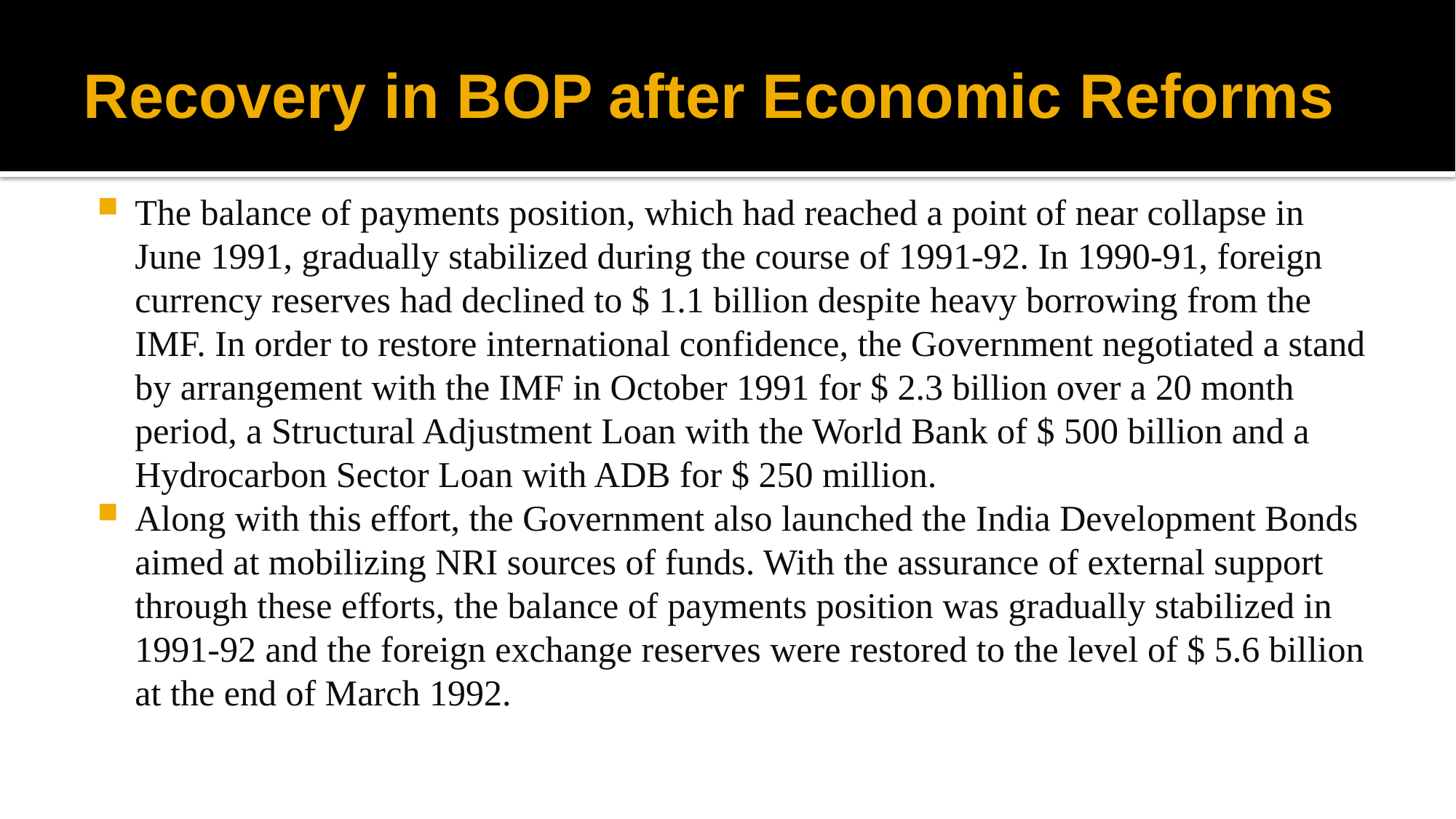

# Recovery in BOP after Economic Reforms
The balance of payments position, which had reached a point of near collapse in June 1991, gradually stabilized during the course of 1991-92. In 1990-91, foreign currency reserves had declined to $ 1.1 billion despite heavy borrowing from the IMF. In order to restore international confidence, the Government negotiated a stand by arrangement with the IMF in October 1991 for $ 2.3 billion over a 20 month period, a Structural Adjustment Loan with the World Bank of $ 500 billion and a Hydrocarbon Sector Loan with ADB for $ 250 million.
Along with this effort, the Government also launched the India Development Bonds aimed at mobilizing NRI sources of funds. With the assurance of external support through these efforts, the balance of payments position was gradually stabilized in 1991-92 and the foreign exchange reserves were restored to the level of $ 5.6 billion at the end of March 1992.